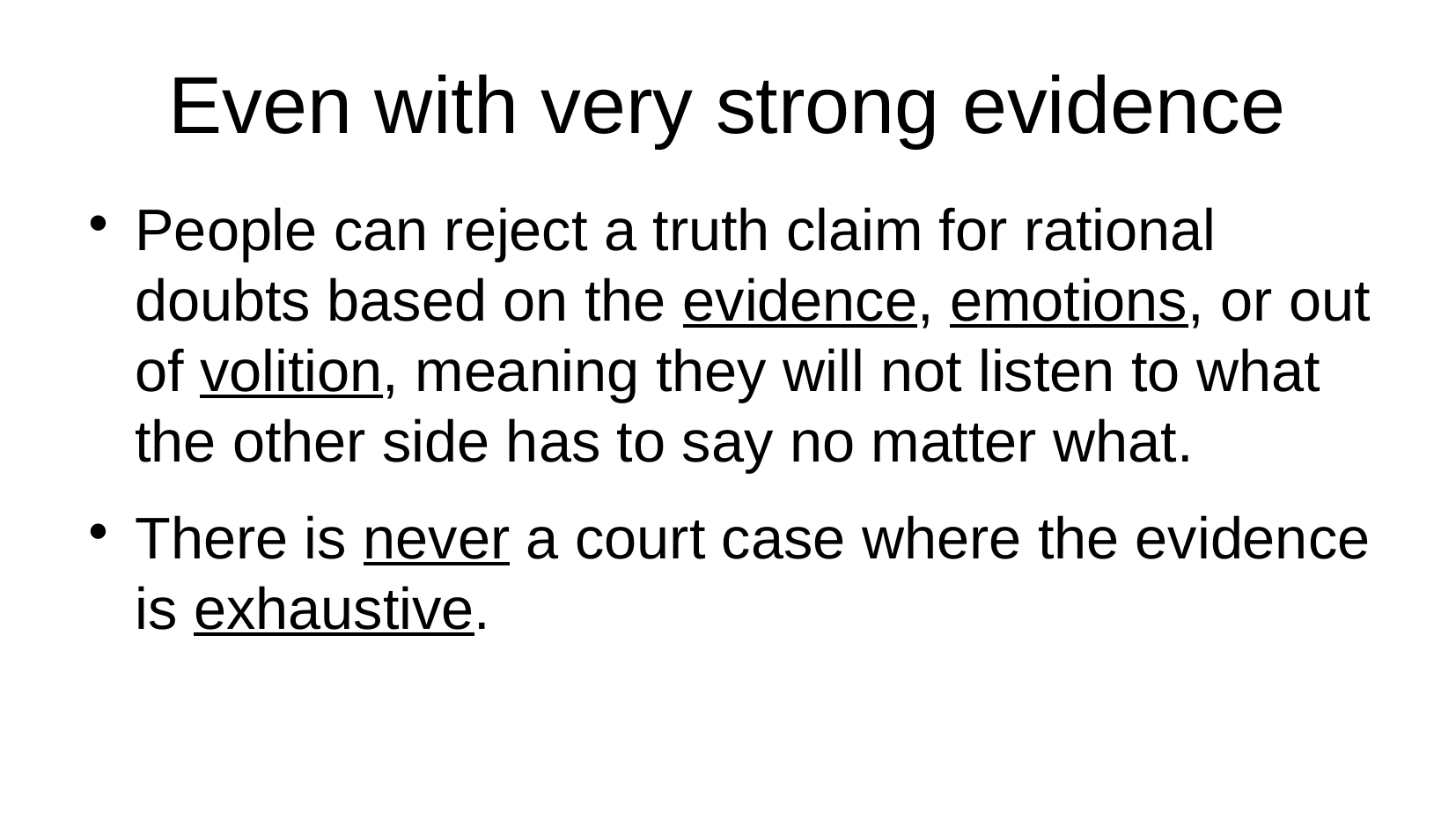

# Even with very strong evidence
People can reject a truth claim for rational doubts based on the evidence, emotions, or out of volition, meaning they will not listen to what the other side has to say no matter what.
There is never a court case where the evidence is exhaustive.